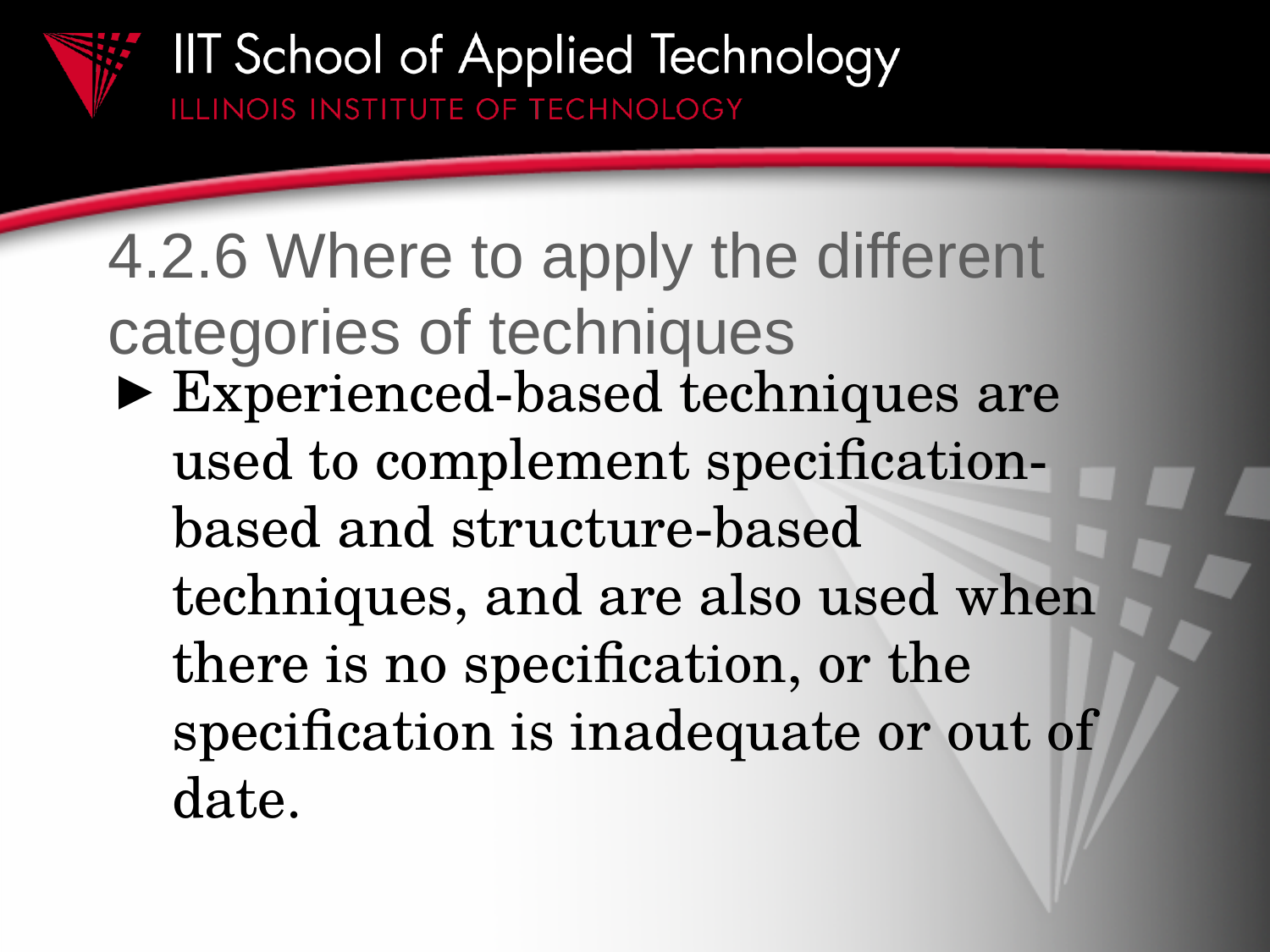

# 4.2.6 Where to apply the different categories of techniques
Experienced-based techniques are used to complement specification-based and structure-based techniques, and are also used when there is no specification, or the specification is inadequate or out of date.